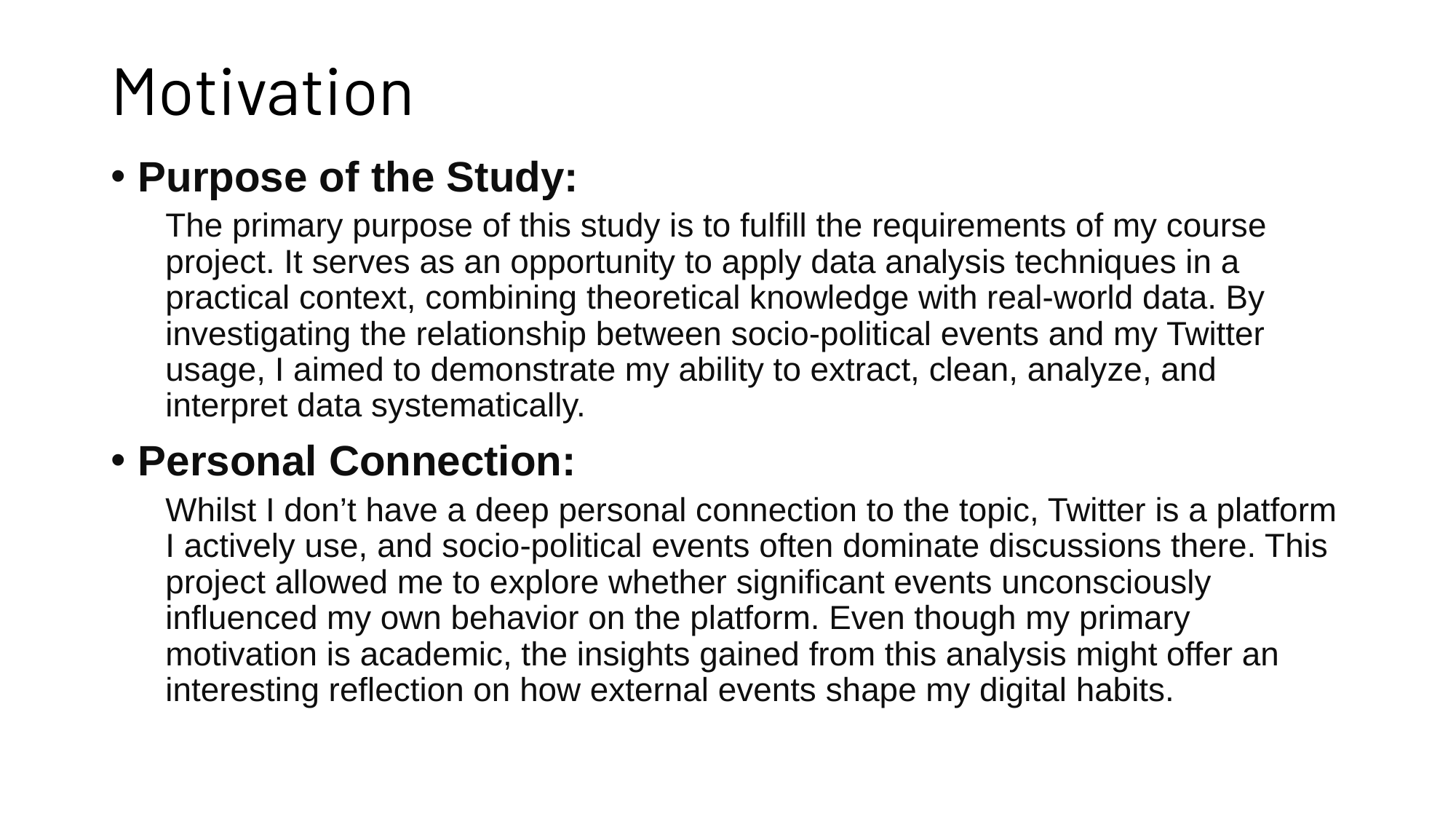

# Motivation
Purpose of the Study:
The primary purpose of this study is to fulfill the requirements of my course project. It serves as an opportunity to apply data analysis techniques in a practical context, combining theoretical knowledge with real-world data. By investigating the relationship between socio-political events and my Twitter usage, I aimed to demonstrate my ability to extract, clean, analyze, and interpret data systematically.
Personal Connection:
Whilst I don’t have a deep personal connection to the topic, Twitter is a platform I actively use, and socio-political events often dominate discussions there. This project allowed me to explore whether significant events unconsciously influenced my own behavior on the platform. Even though my primary motivation is academic, the insights gained from this analysis might offer an interesting reflection on how external events shape my digital habits.